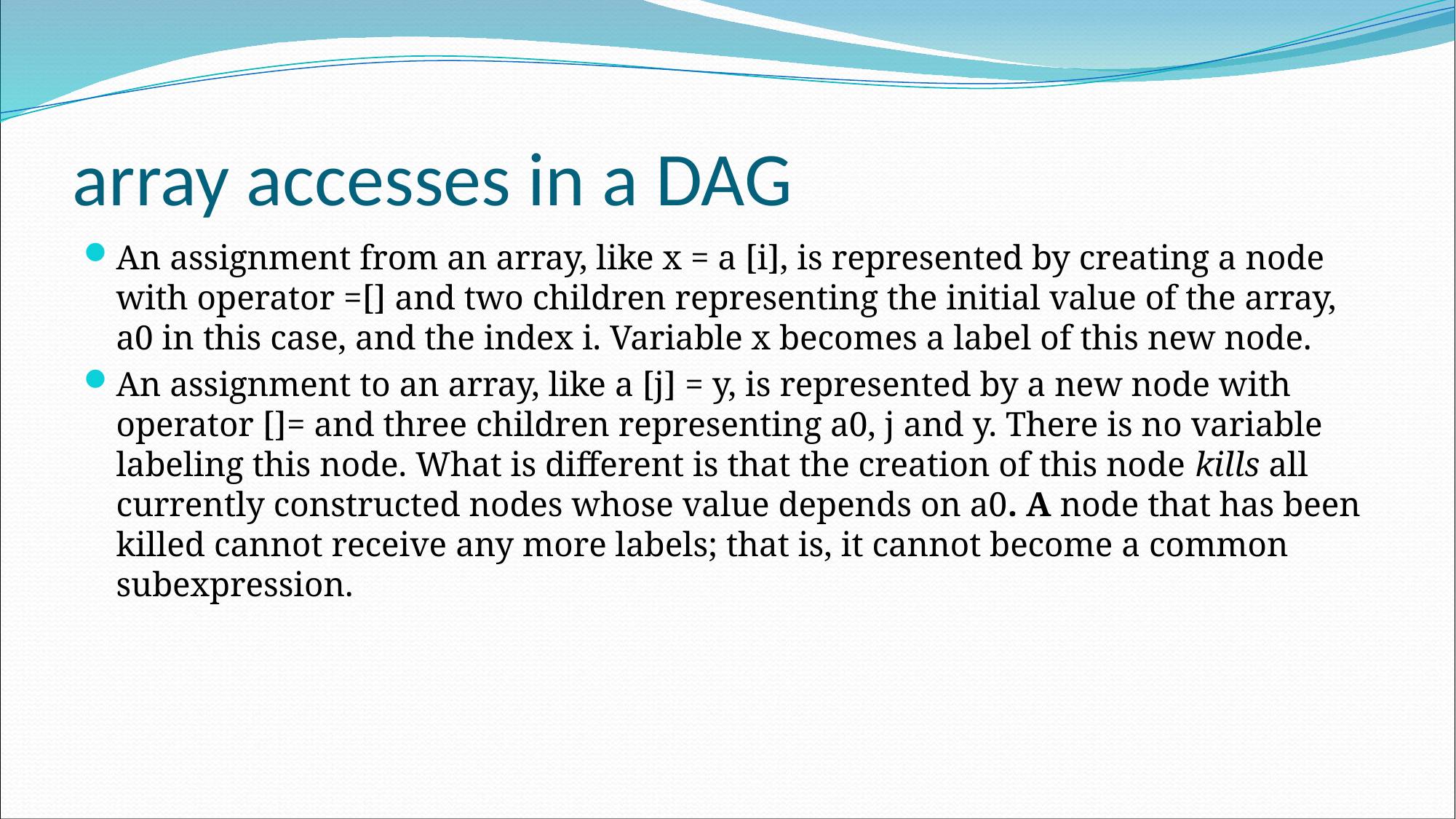

array accesses in a DAG
An assignment from an array, like x = a [i], is represented by creating a node with operator =[] and two children representing the initial value of the array, a0 in this case, and the index i. Variable x becomes a label of this new node.
An assignment to an array, like a [j] = y, is represented by a new node with operator []= and three children representing a0, j and y. There is no variable labeling this node. What is different is that the creation of this node kills all currently constructed nodes whose value depends on a0. A node that has been killed cannot receive any more labels; that is, it cannot become a common subexpression.